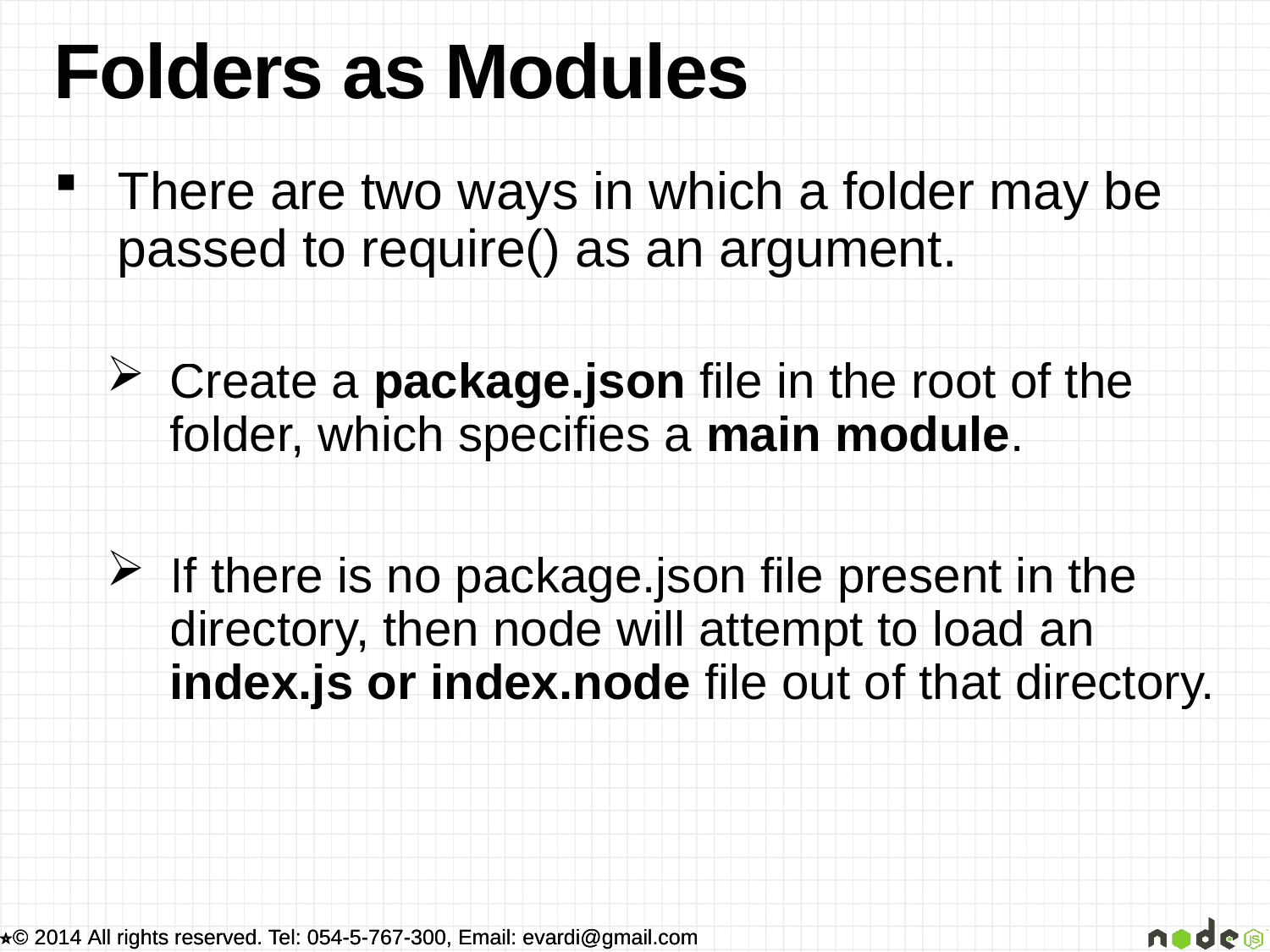

# Folders as Modules
There are two ways in which a folder may be passed to require() as an argument.

Create a package.json file in the root of the folder, which specifies a main module.

If there is no package.json file present in the directory, then node will attempt to load an index.js or index.node file out of that directory.